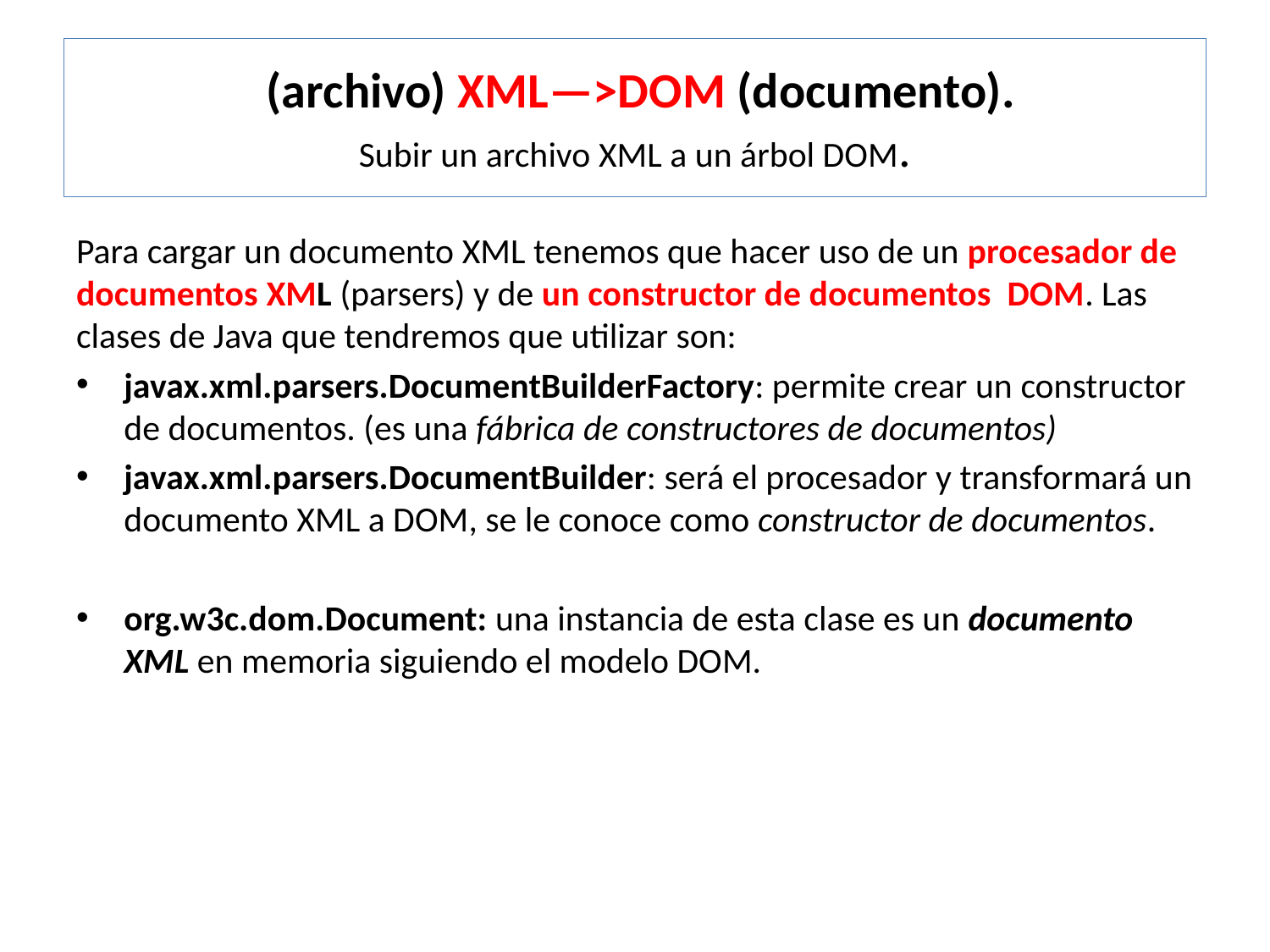

# (archivo) XML—>DOM (documento). Subir un archivo XML a un árbol DOM.
Para cargar un documento XML tenemos que hacer uso de un procesador de documentos XML (parsers) y de un constructor de documentos  DOM. Las clases de Java que tendremos que utilizar son:
javax.xml.parsers.DocumentBuilderFactory: permite crear un constructor de documentos. (es una fábrica de constructores de documentos)
javax.xml.parsers.DocumentBuilder: será el procesador y transformará un documento XML a DOM, se le conoce como constructor de documentos.

org.w3c.dom.Document: una instancia de esta clase es un documento XML en memoria siguiendo el modelo DOM.